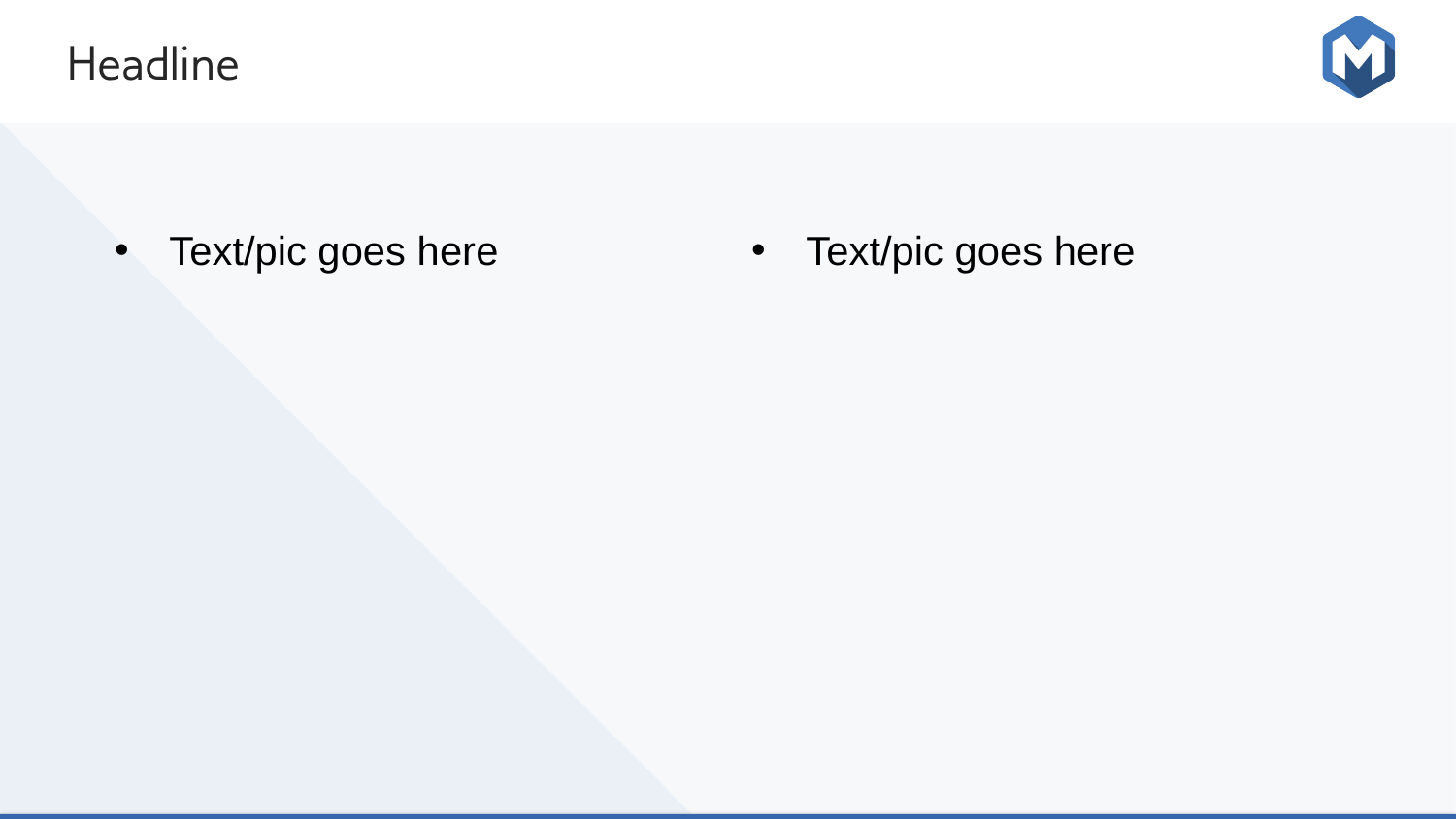

# Headline
Text/pic goes here
Text/pic goes here